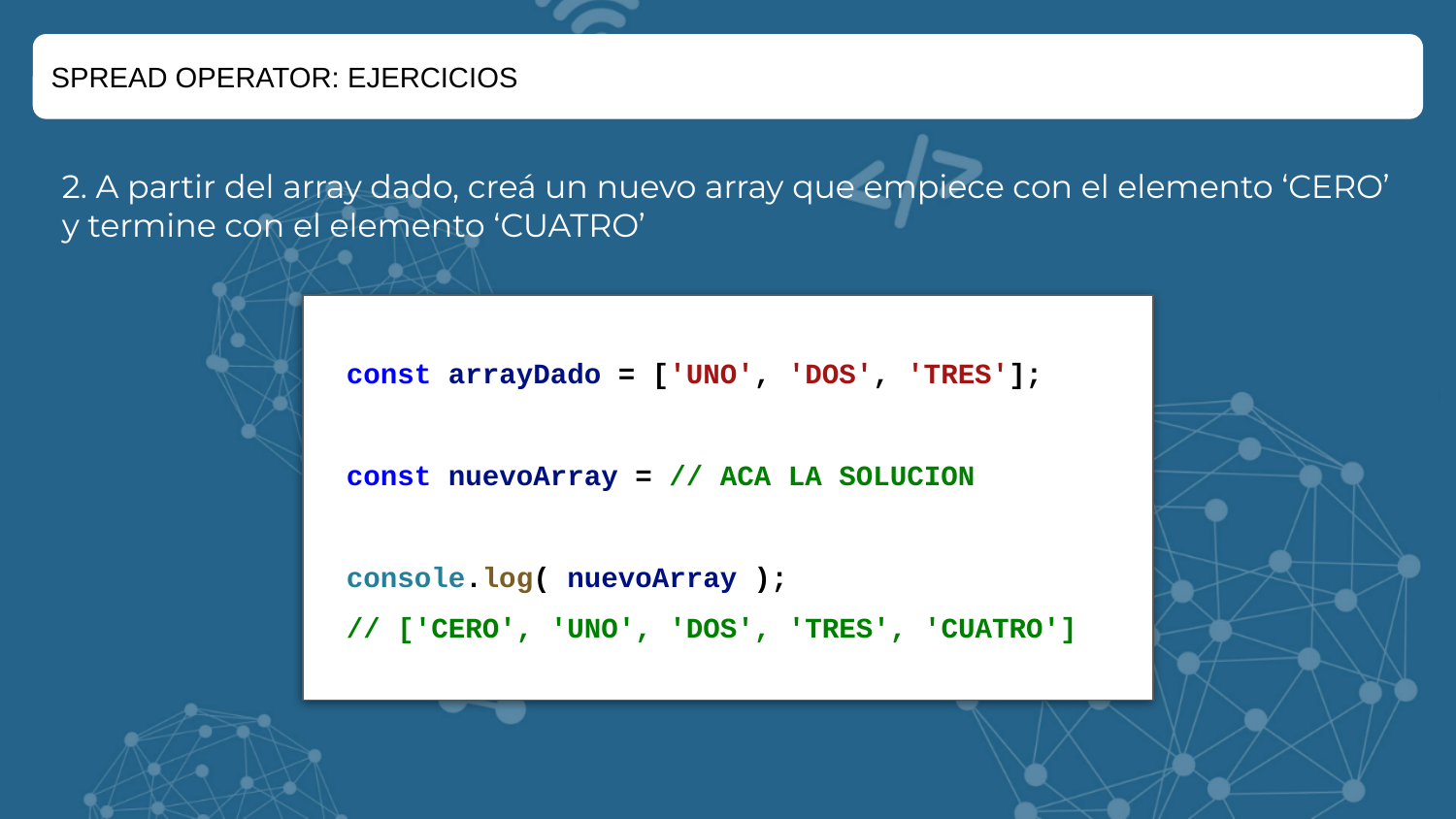

SPREAD OPERATOR: EJERCICIOS
2. A partir del array dado, creá un nuevo array que empiece con el elemento ‘CERO’ y termine con el elemento ‘CUATRO’
const arrayDado = ['UNO', 'DOS', 'TRES'];

const nuevoArray = // ACA LA SOLUCION

console.log( nuevoArray );
// ['CERO', 'UNO', 'DOS', 'TRES', 'CUATRO']